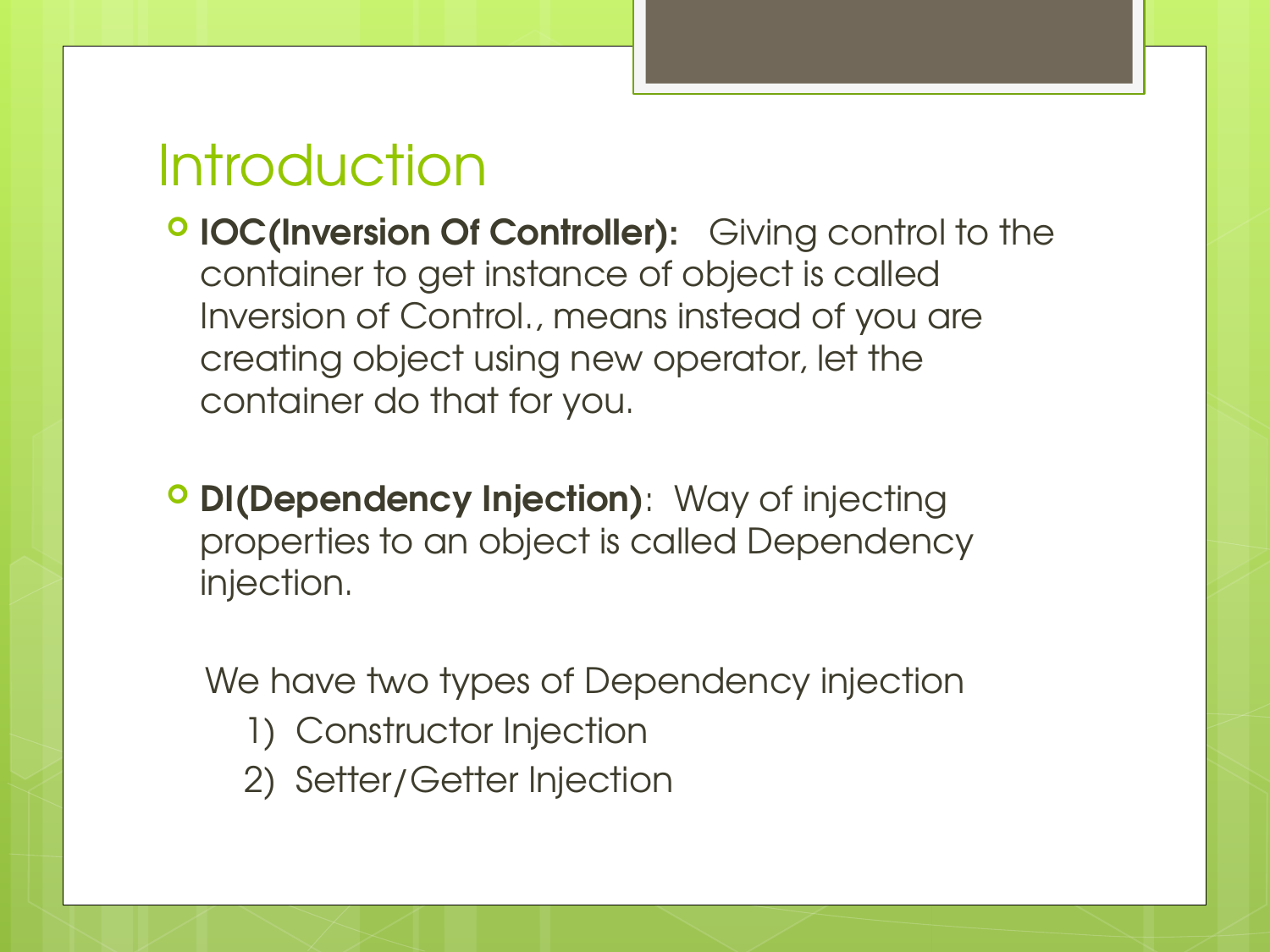

# Introduction
IOC(Inversion Of Controller):   Giving control to the container to get instance of object is called Inversion of Control., means instead of you are creating object using new operator, let the container do that for you.

DI(Dependency Injection):  Way of injecting properties to an object is called Dependency injection.

    We have two types of Dependency injection
        1)  Constructor Injection
        2)  Setter/Getter Injection